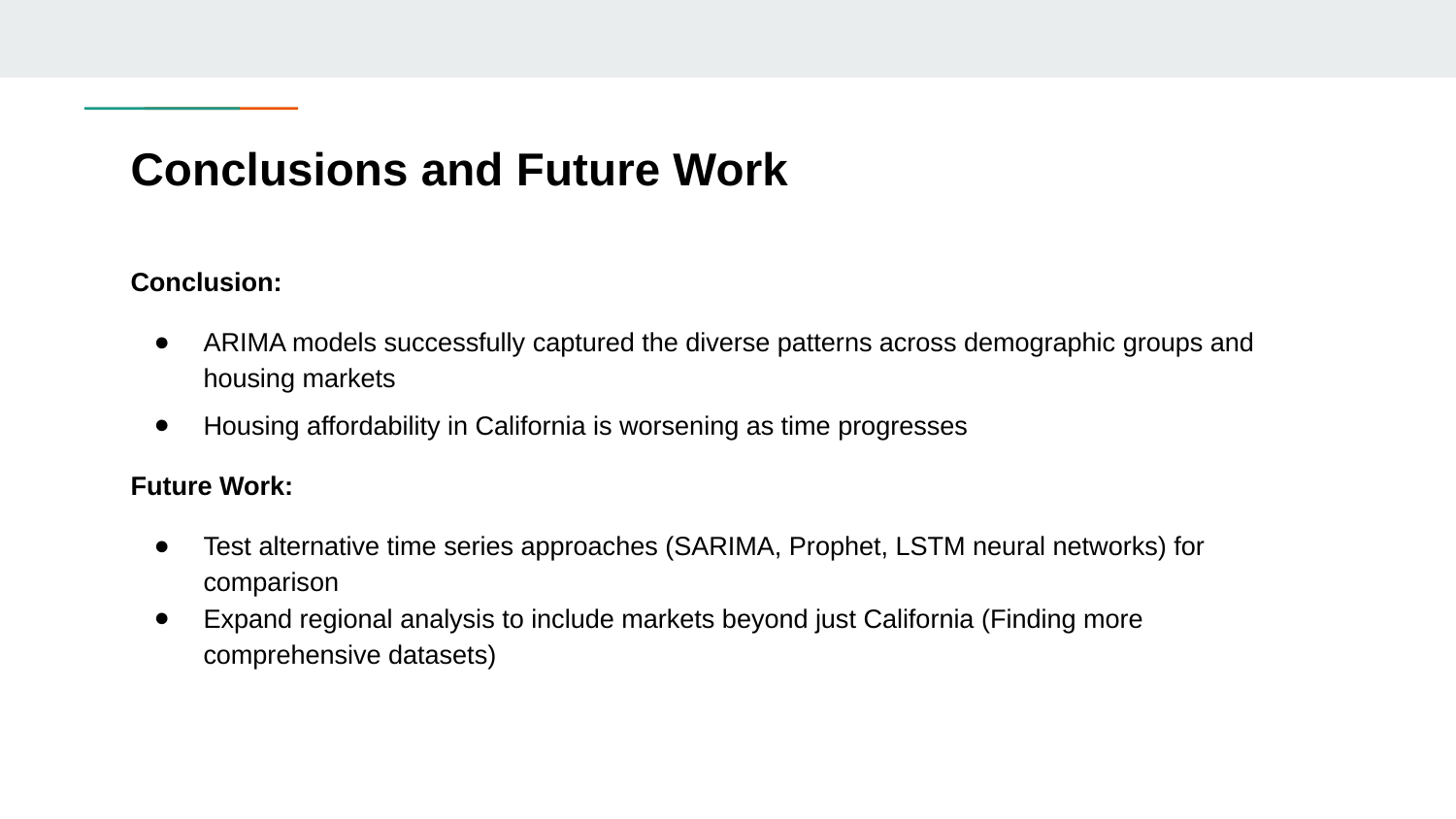

# Conclusions and Future Work
Conclusion:
ARIMA models successfully captured the diverse patterns across demographic groups and housing markets
Housing affordability in California is worsening as time progresses
Future Work:
Test alternative time series approaches (SARIMA, Prophet, LSTM neural networks) for comparison
Expand regional analysis to include markets beyond just California (Finding more comprehensive datasets)